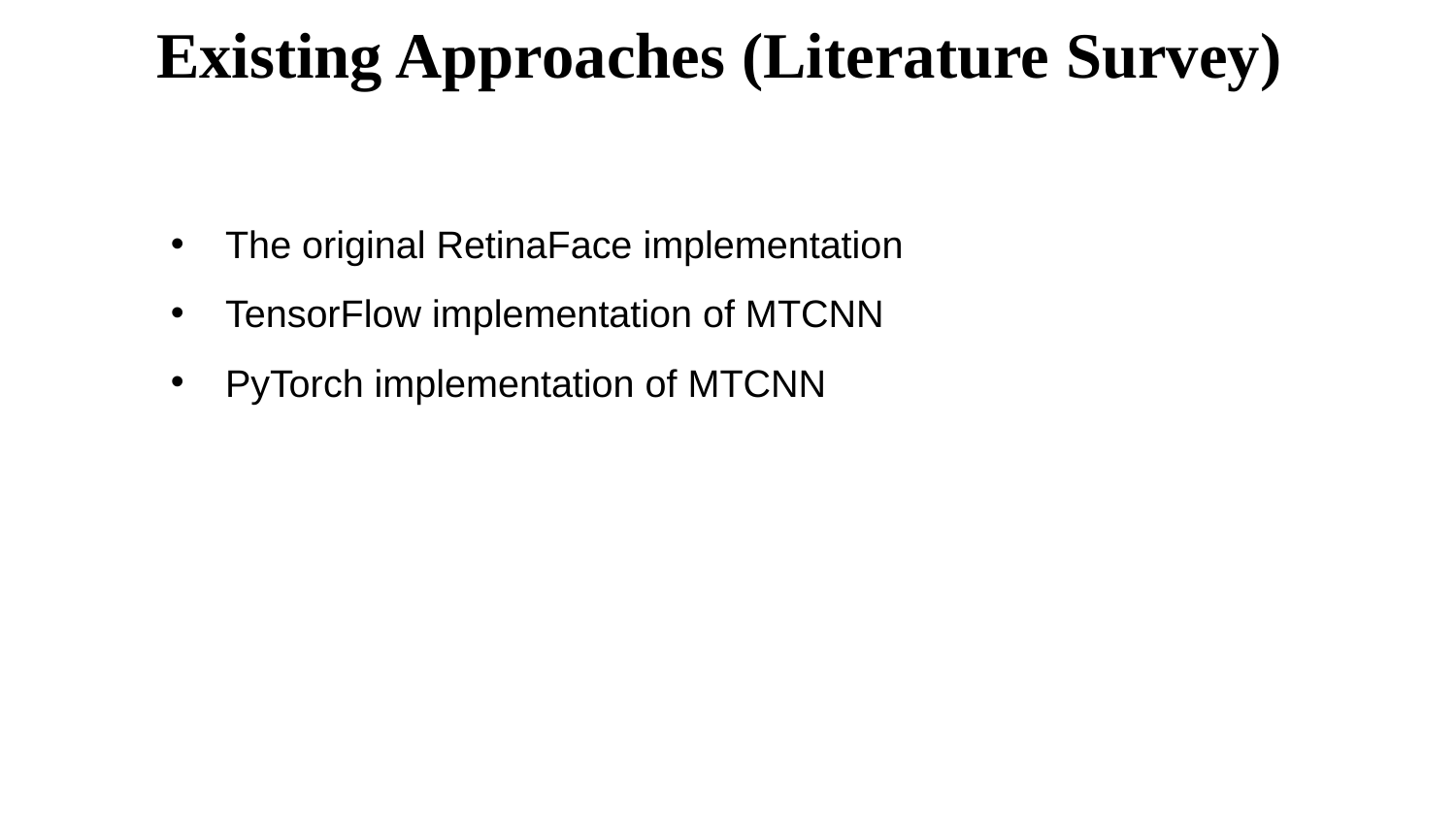

Existing Approaches (Literature Survey)
The original RetinaFace implementation
TensorFlow implementation of MTCNN
PyTorch implementation of MTCNN